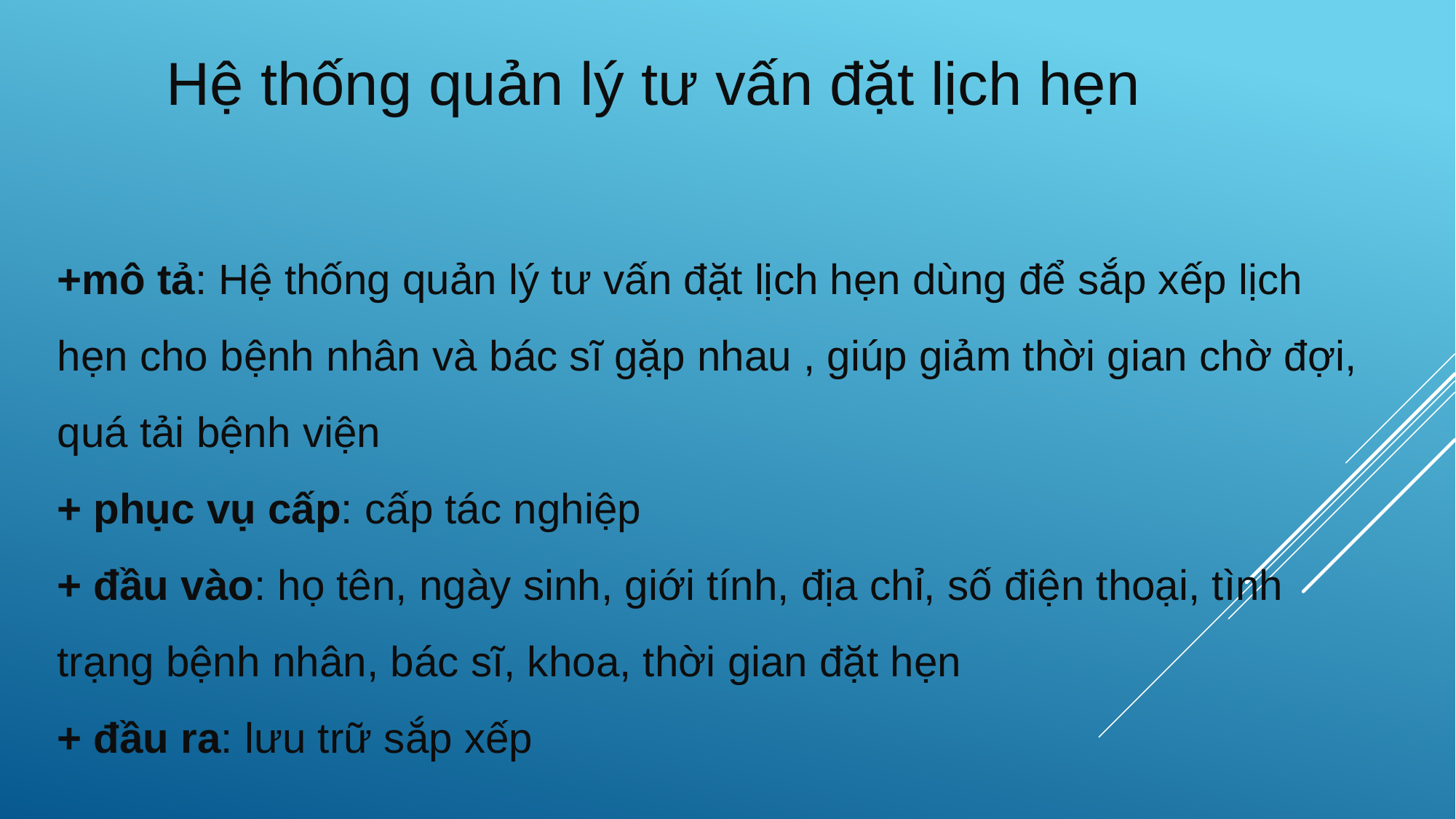

Hệ thống quản lý tư vấn đặt lịch hẹn

+mô tả: Hệ thống quản lý tư vấn đặt lịch hẹn dùng để sắp xếp lịch hẹn cho bệnh nhân và bác sĩ gặp nhau , giúp giảm thời gian chờ đợi, quá tải bệnh viện
+ phục vụ cấp: cấp tác nghiệp
+ đầu vào: họ tên, ngày sinh, giới tính, địa chỉ, số điện thoại, tình trạng bệnh nhân, bác sĩ, khoa, thời gian đặt hẹn
+ đầu ra: lưu trữ sắp xếp
#